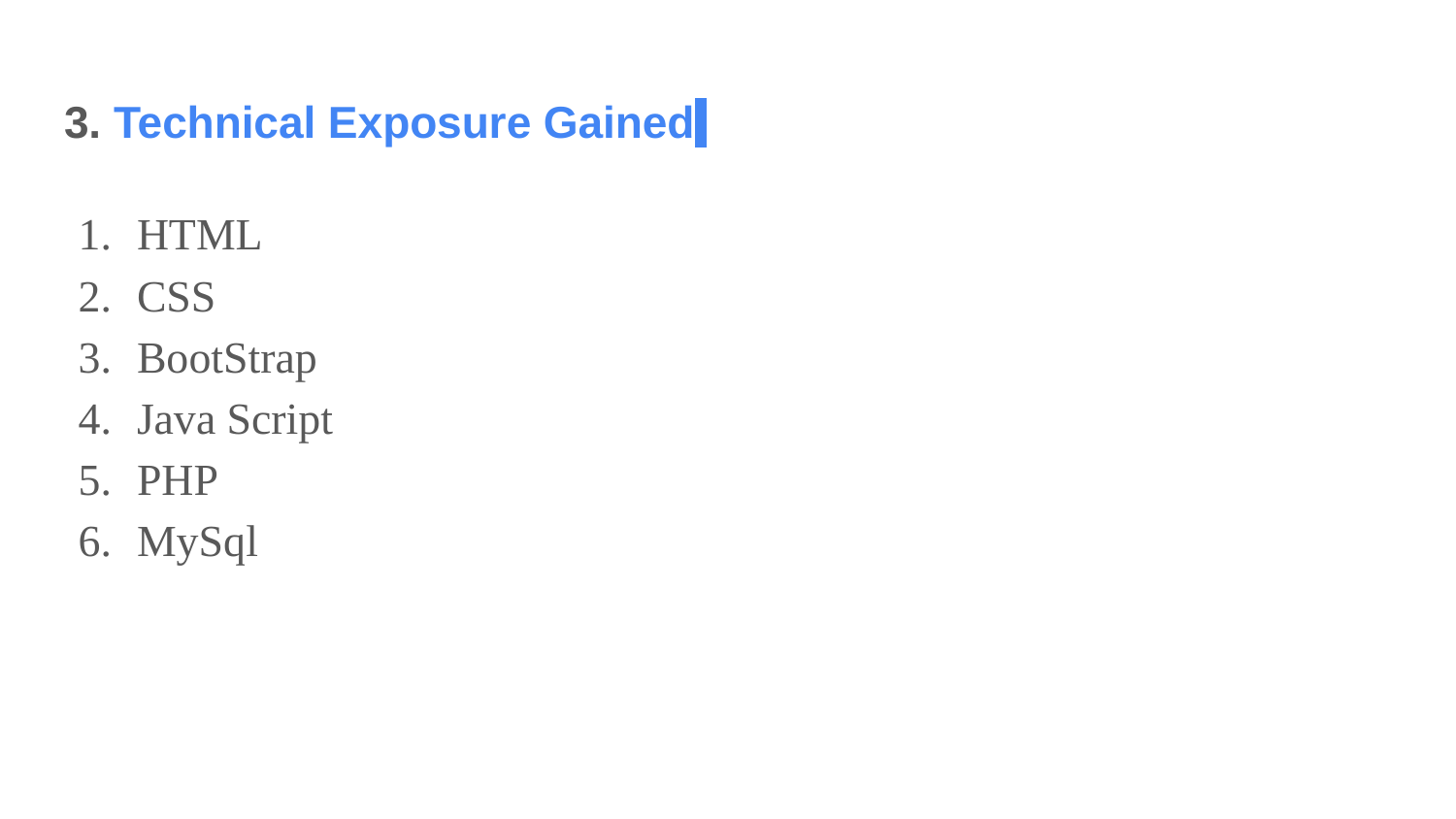

# 3. Technical Exposure Gained

HTML
CSS
BootStrap
Java Script
PHP
MySql